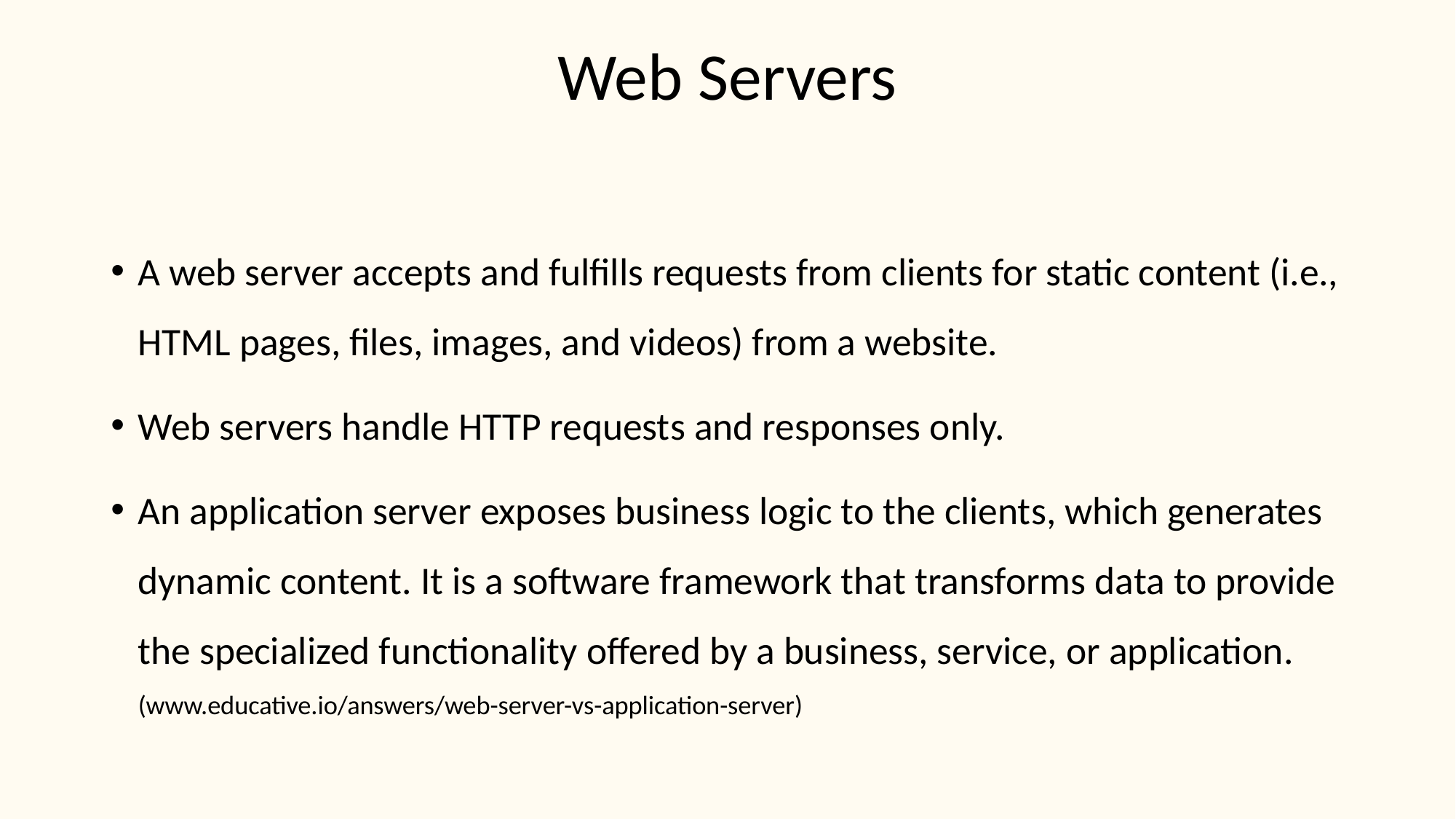

# Web Servers
A web server accepts and fulfills requests from clients for static content (i.e., HTML pages, files, images, and videos) from a website.
Web servers handle HTTP requests and responses only.
An application server exposes business logic to the clients, which generates dynamic content. It is a software framework that transforms data to provide the specialized functionality offered by a business, service, or application. (www.educative.io/answers/web-server-vs-application-server)